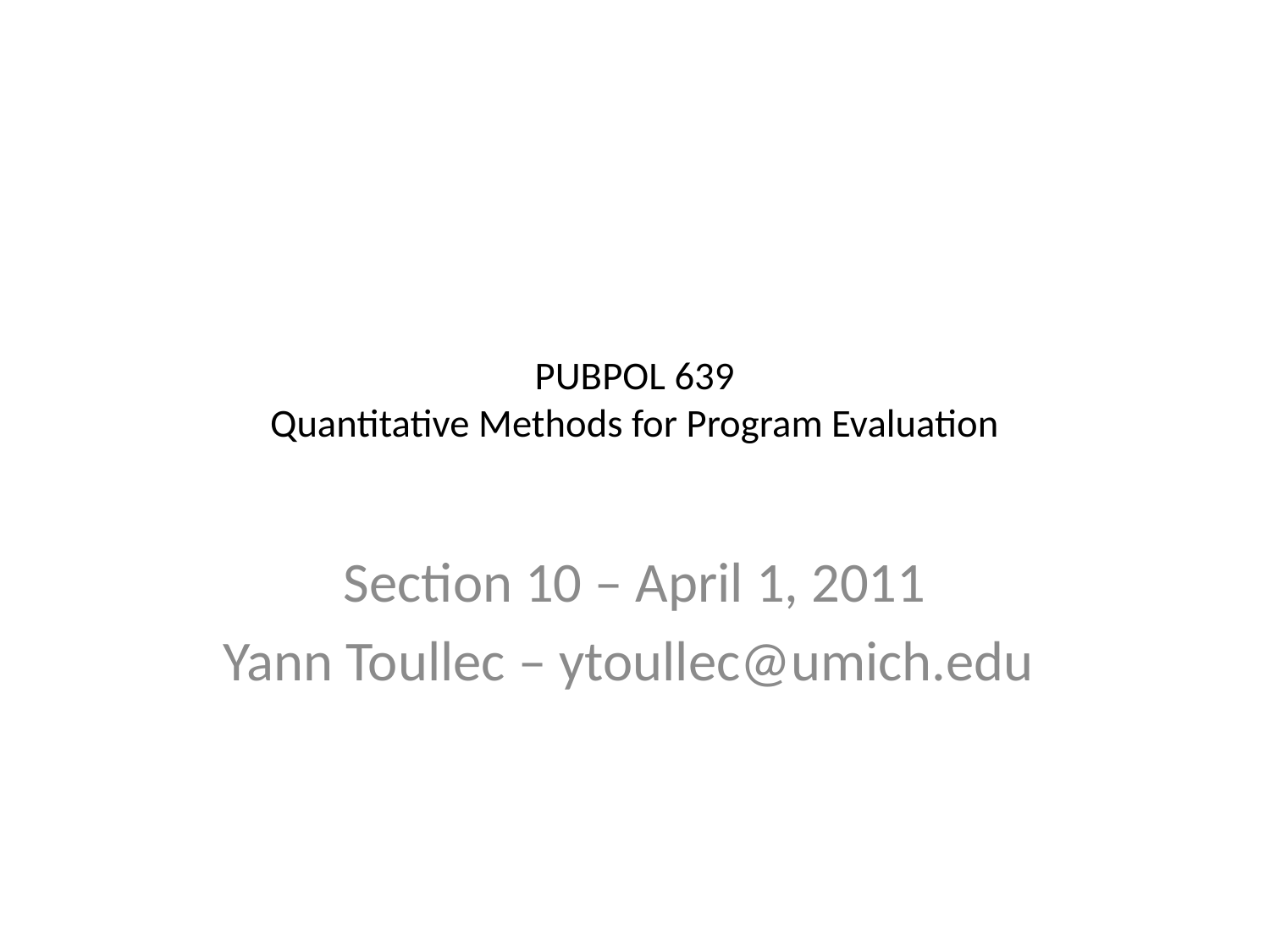

# PUBPOL 639 Quantitative Methods for Program Evaluation
Section 10 – April 1, 2011
Yann Toullec – ytoullec@umich.edu